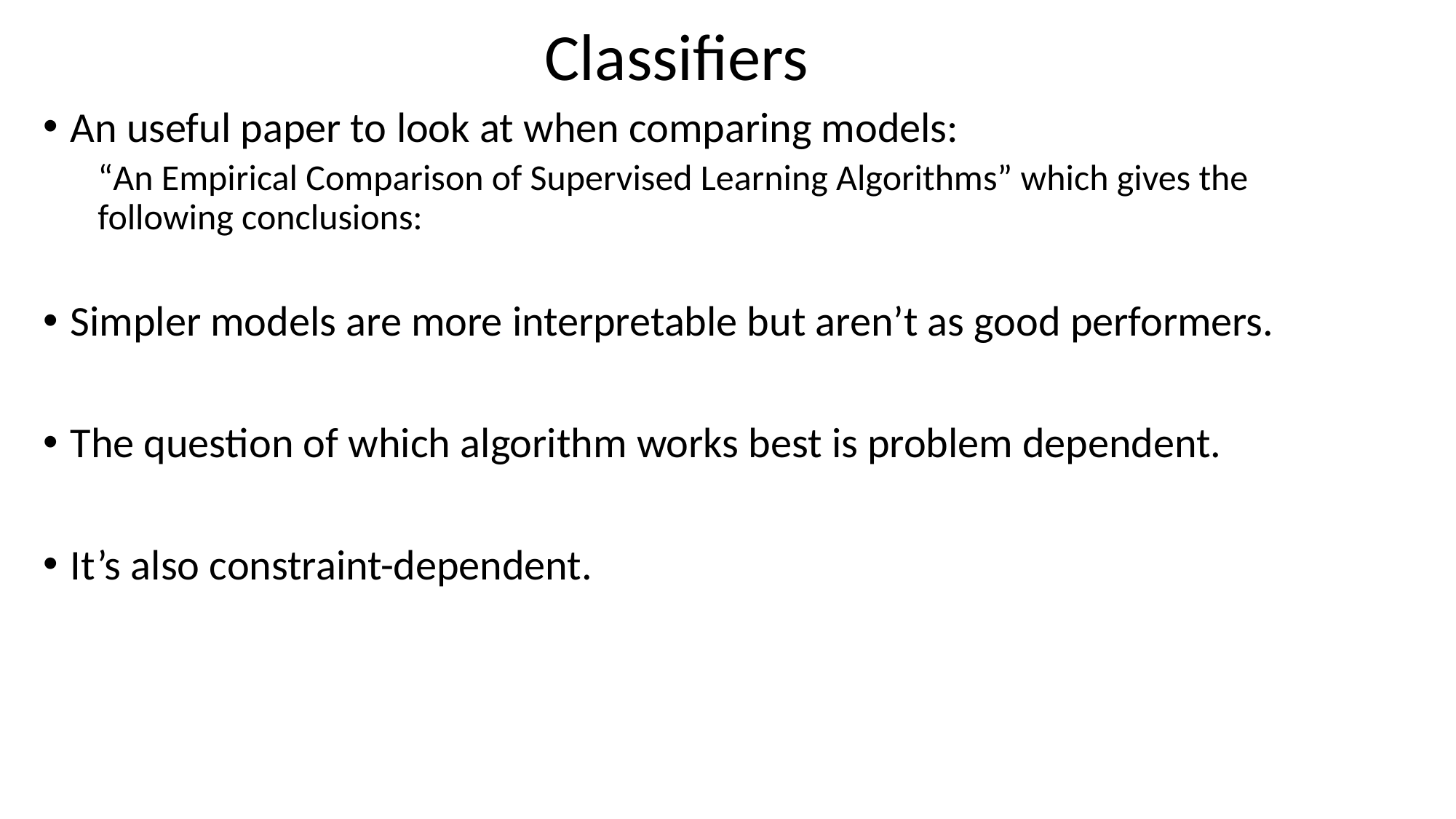

# Classifiers
An useful paper to look at when comparing models:
“An Empirical Comparison of Supervised Learning Algorithms” which gives the following conclusions:

Simpler models are more interpretable but aren’t as good performers.

The question of which algorithm works best is problem dependent.

It’s also constraint-dependent.